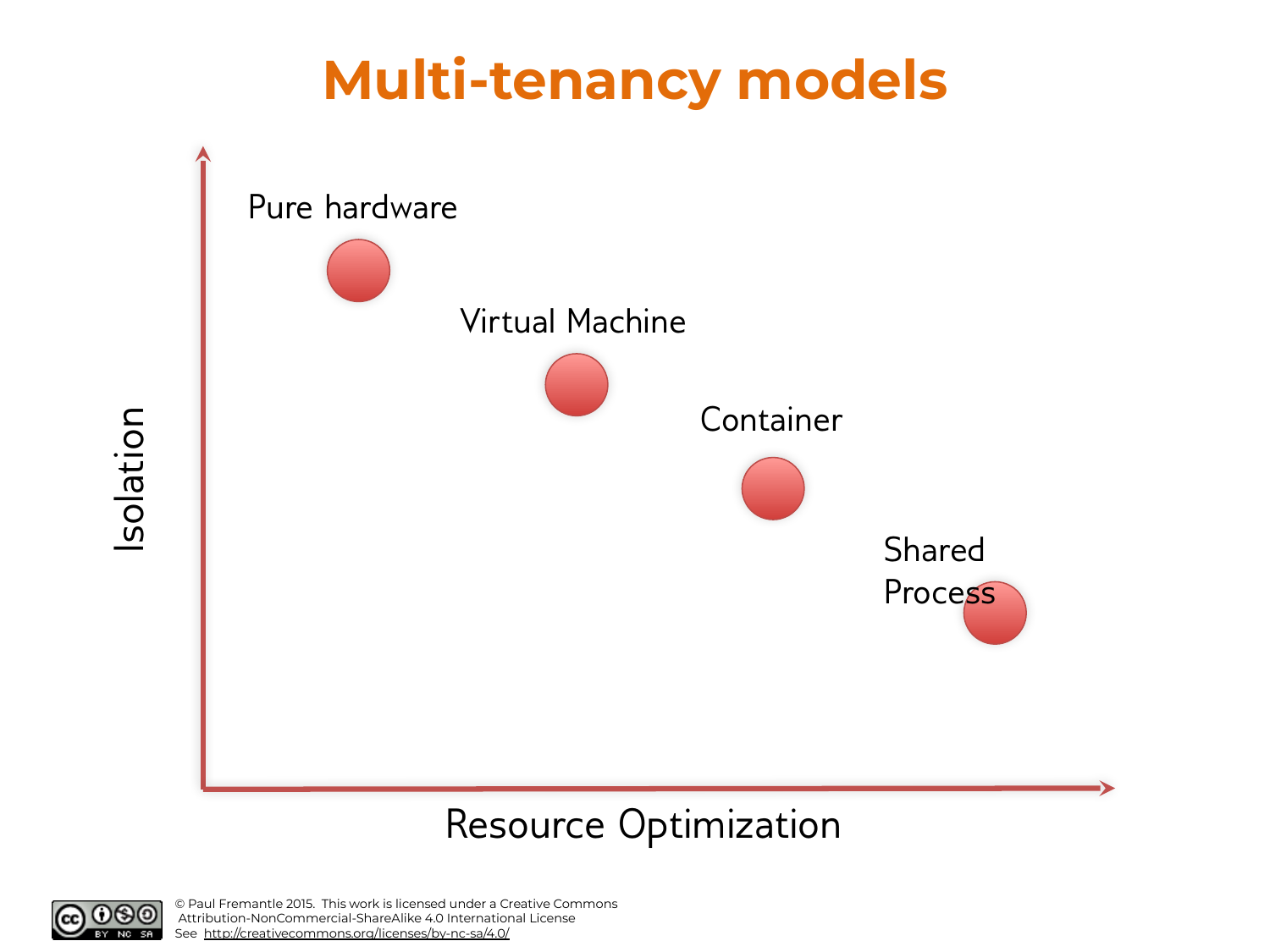

# Multi-tenancy models
Pure hardware

Virtual Machine

Container
Isolation

Shared Process

Resource Optimization